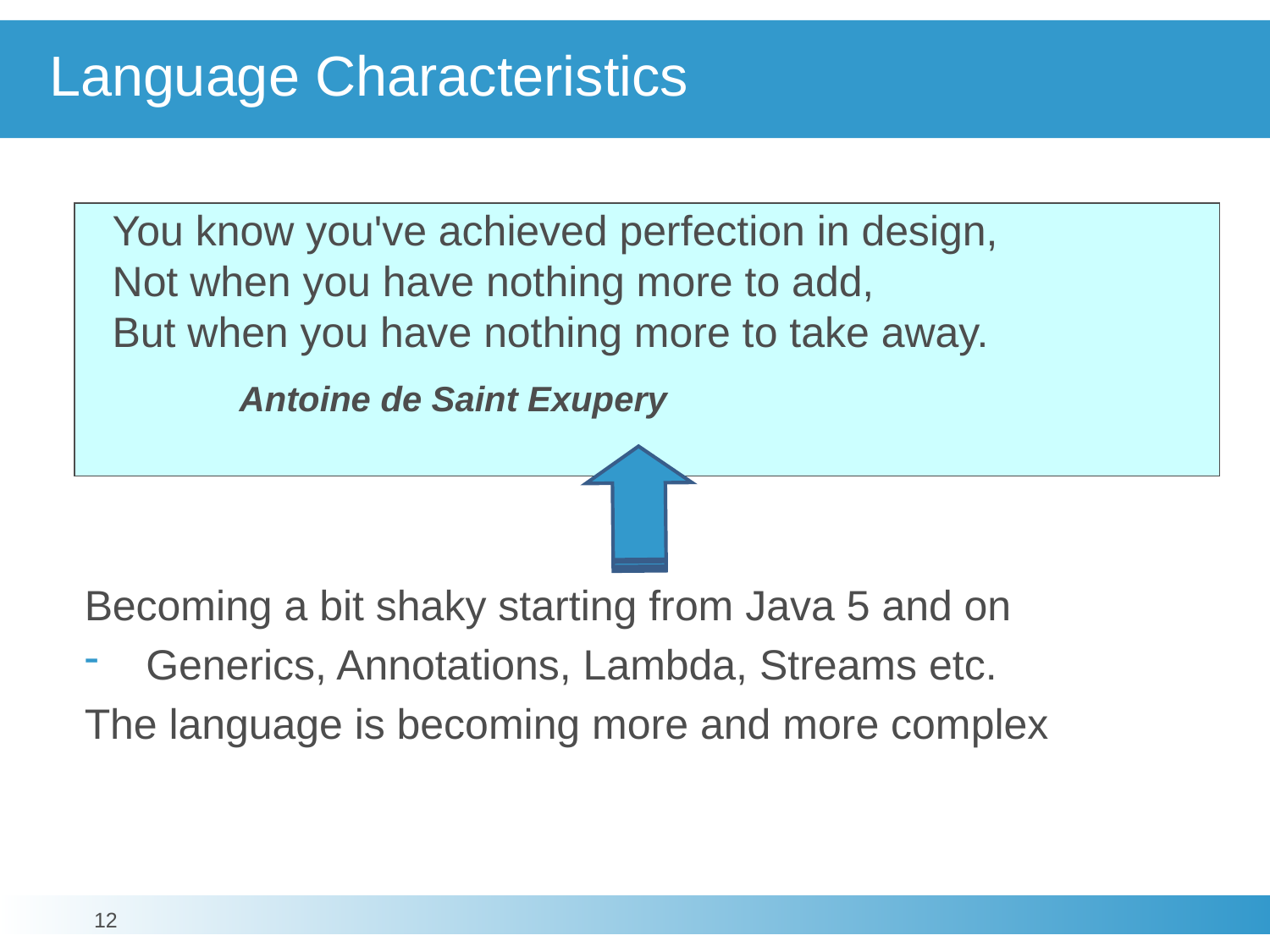

# Language Characteristics
	You know you've achieved perfection in design,
Not when you have nothing more to add,
But when you have nothing more to take away.
		Antoine de Saint Exupery

Becoming a bit shaky starting from Java 5 and on
Generics, Annotations, Lambda, Streams etc.
The language is becoming more and more complex
12